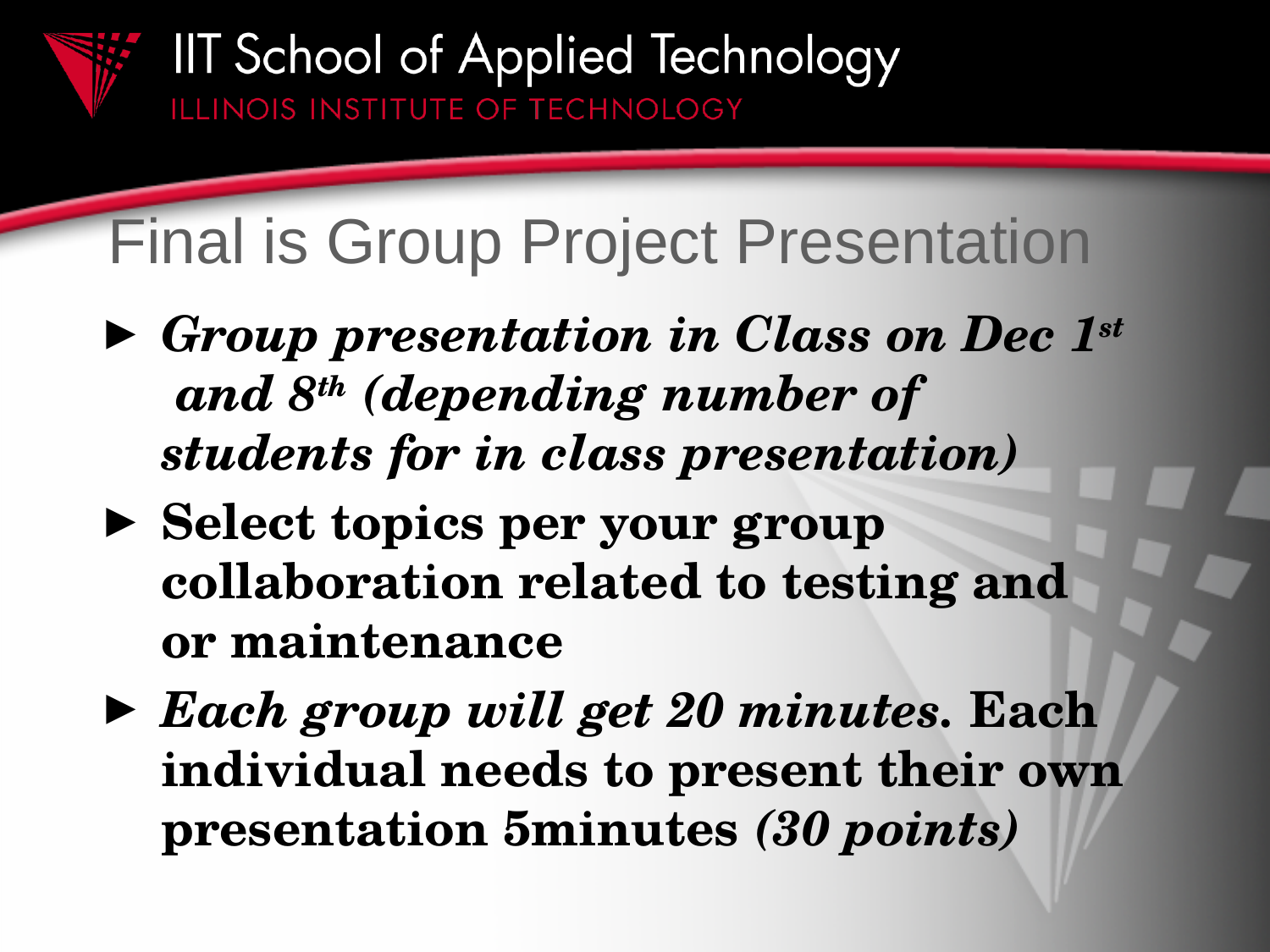

# Final is Group Project Presentation
Group presentation in Class on Dec 1st  and 8th (depending number of students for in class presentation)
Select topics per your group collaboration related to testing and or maintenance
Each group will get 20 minutes. Each individual needs to present their own presentation 5minutes (30 points)